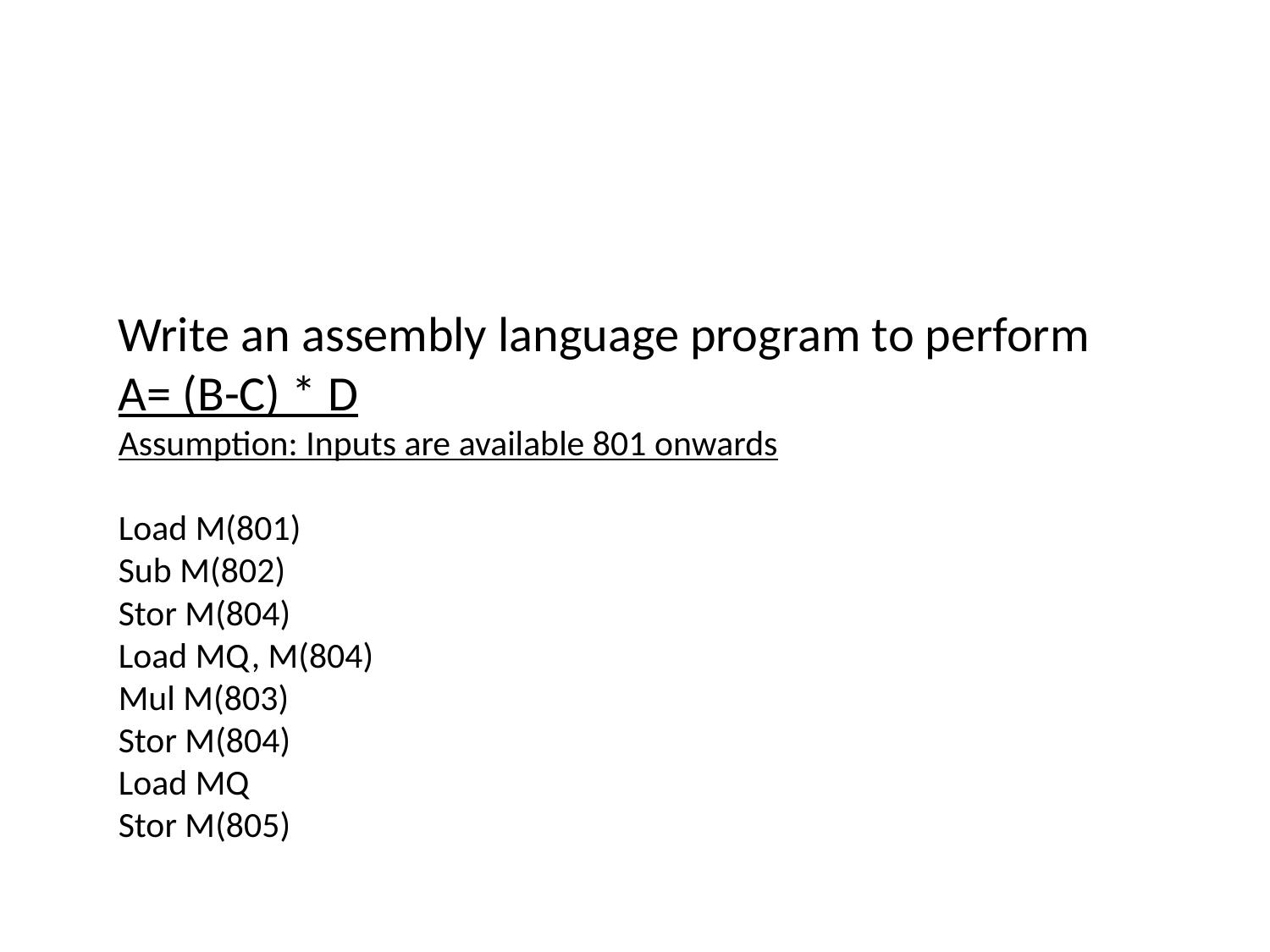

#
Write an assembly language program to perform  A= (B-C) * D
Assumption: Inputs are available 801 onwards

Load M(801)
Sub M(802)
Stor M(804)
Load MQ, M(804)
Mul M(803)
Stor M(804)
Load MQ
Stor M(805)